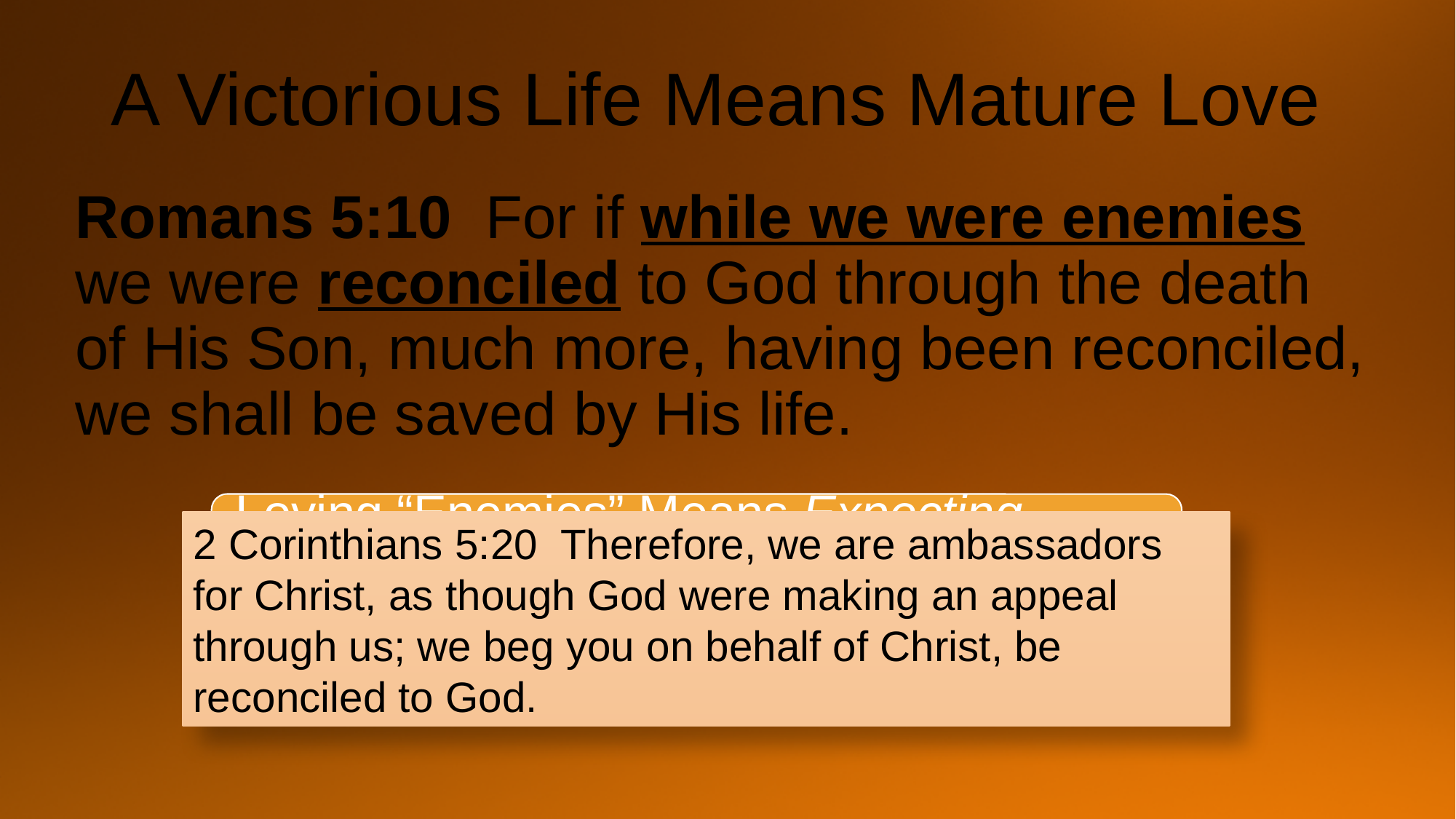

# A Victorious Life Means Mature Love
Romans 5:10  For if while we were enemies we were reconciled to God through the death of His Son, much more, having been reconciled, we shall be saved by His life.
Loving “Enemies” Means Expecting Backlash
“Reconciled” Means Calling for Their Change
2 Corinthians 5:20  Therefore, we are ambassadors for Christ, as though God were making an appeal through us; we beg you on behalf of Christ, be reconciled to God.